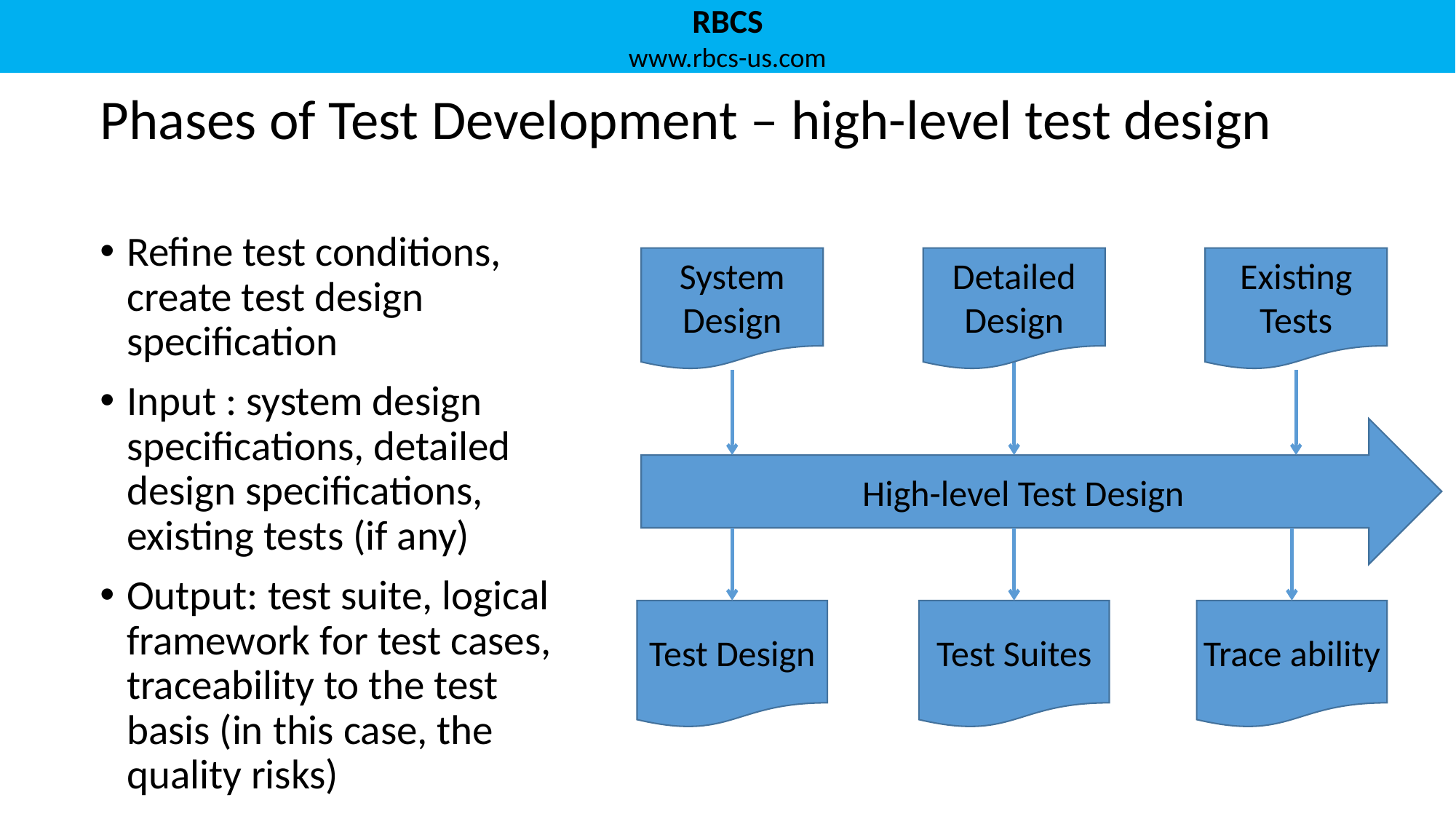

# Phases of Test Development – high-level test design
Refine test conditions, create test design specification
Input : system design specifications, detailed design specifications, existing tests (if any)
Output: test suite, logical framework for test cases, traceability to the test basis (in this case, the quality risks)
System Design
Detailed Design
Existing Tests
High-level Test Design
Test Design
Test Suites
Trace ability